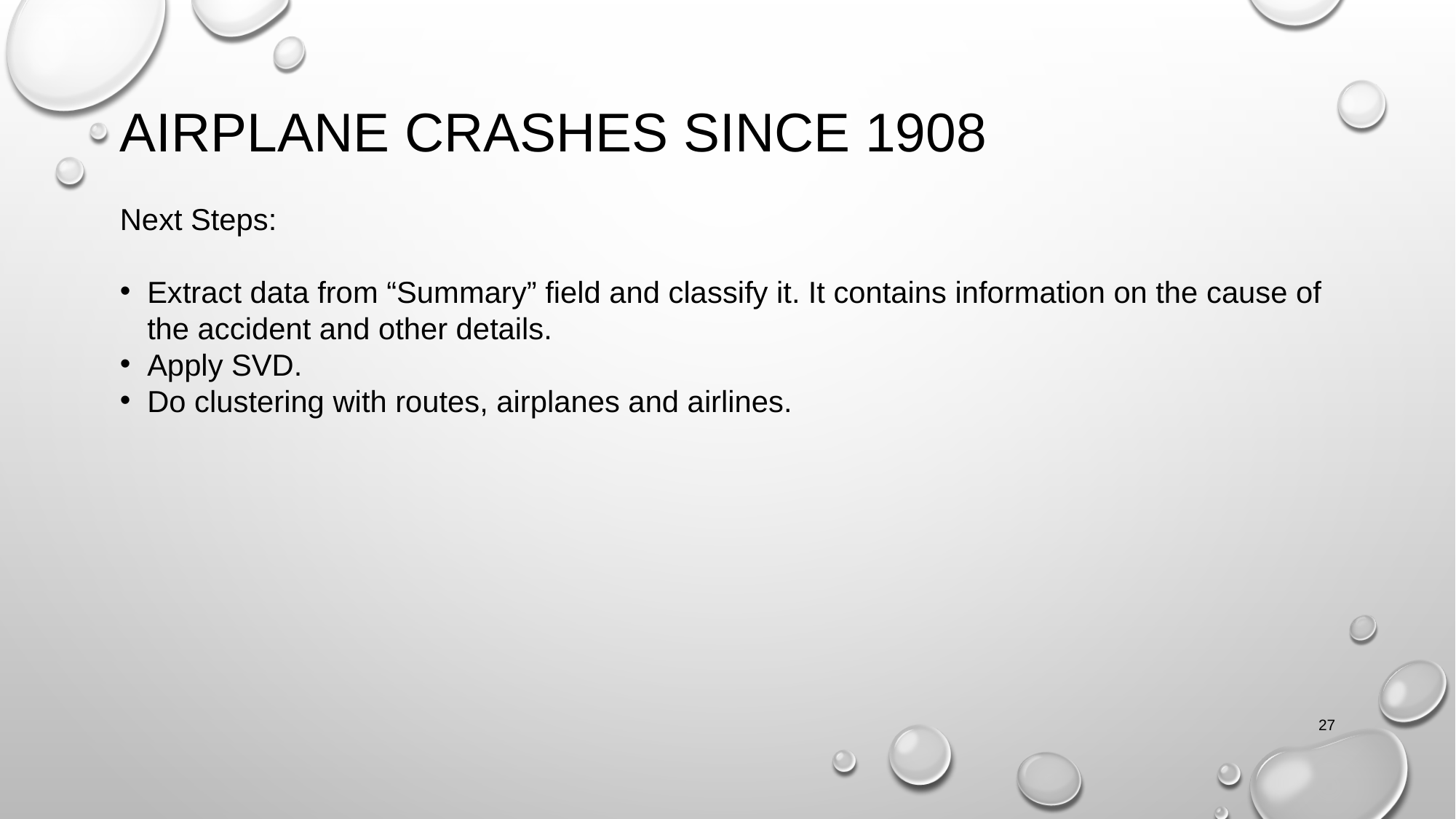

# Airplane crashes since 1908
Next Steps:

Extract data from “Summary” field and classify it. It contains information on the cause of the accident and other details.
Apply SVD.
Do clustering with routes, airplanes and airlines.
27